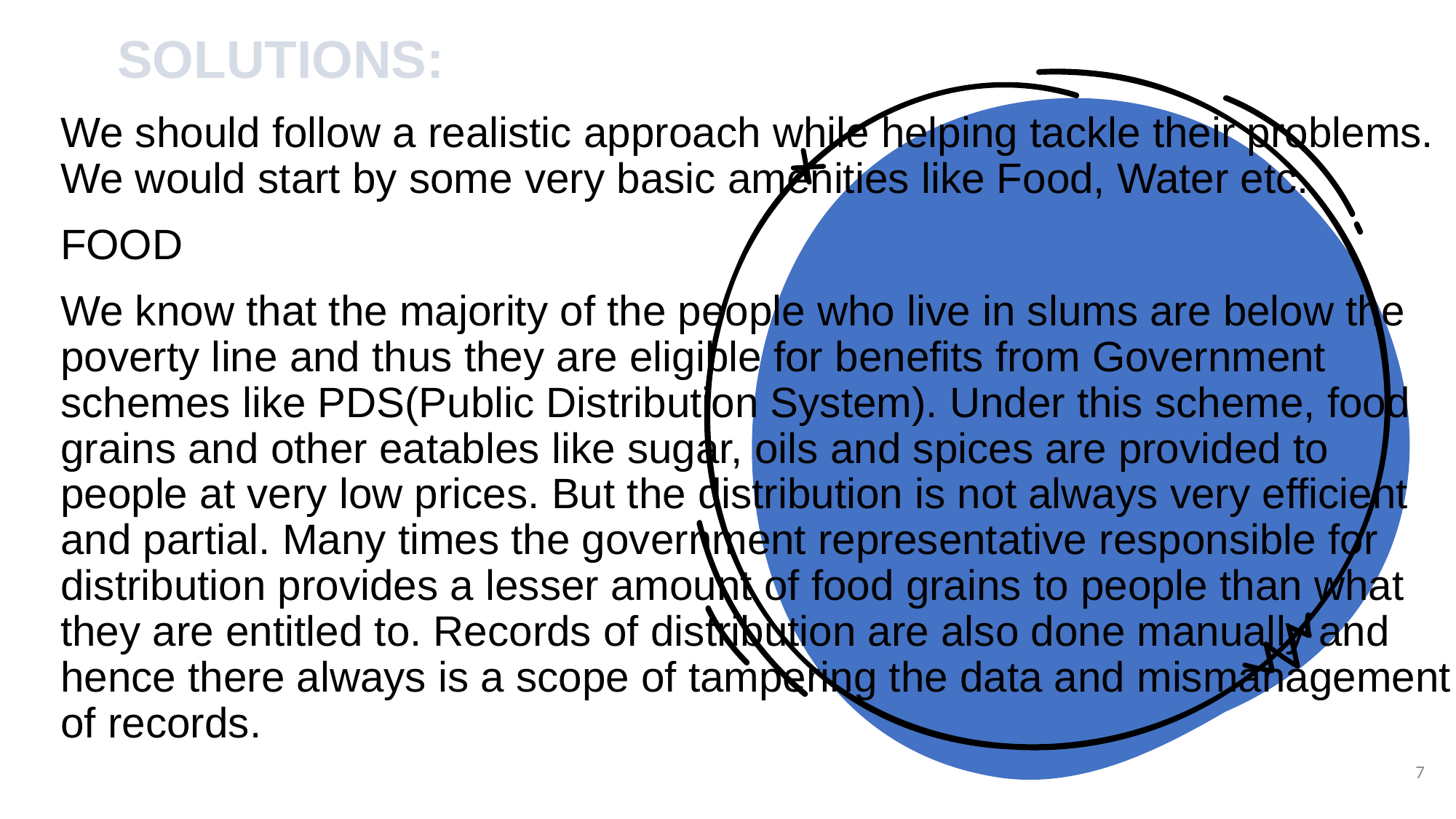

SOLUTIONS:
We should follow a realistic approach while helping tackle their problems. We would start by some very basic amenities like Food, Water etc.
FOOD
We know that the majority of the people who live in slums are below the poverty line and thus they are eligible for benefits from Government schemes like PDS(Public Distribution System). Under this scheme, food grains and other eatables like sugar, oils and spices are provided to people at very low prices. But the distribution is not always very efficient and partial. Many times the government representative responsible for distribution provides a lesser amount of food grains to people than what they are entitled to. Records of distribution are also done manually and hence there always is a scope of tampering the data and mismanagement of records.

7